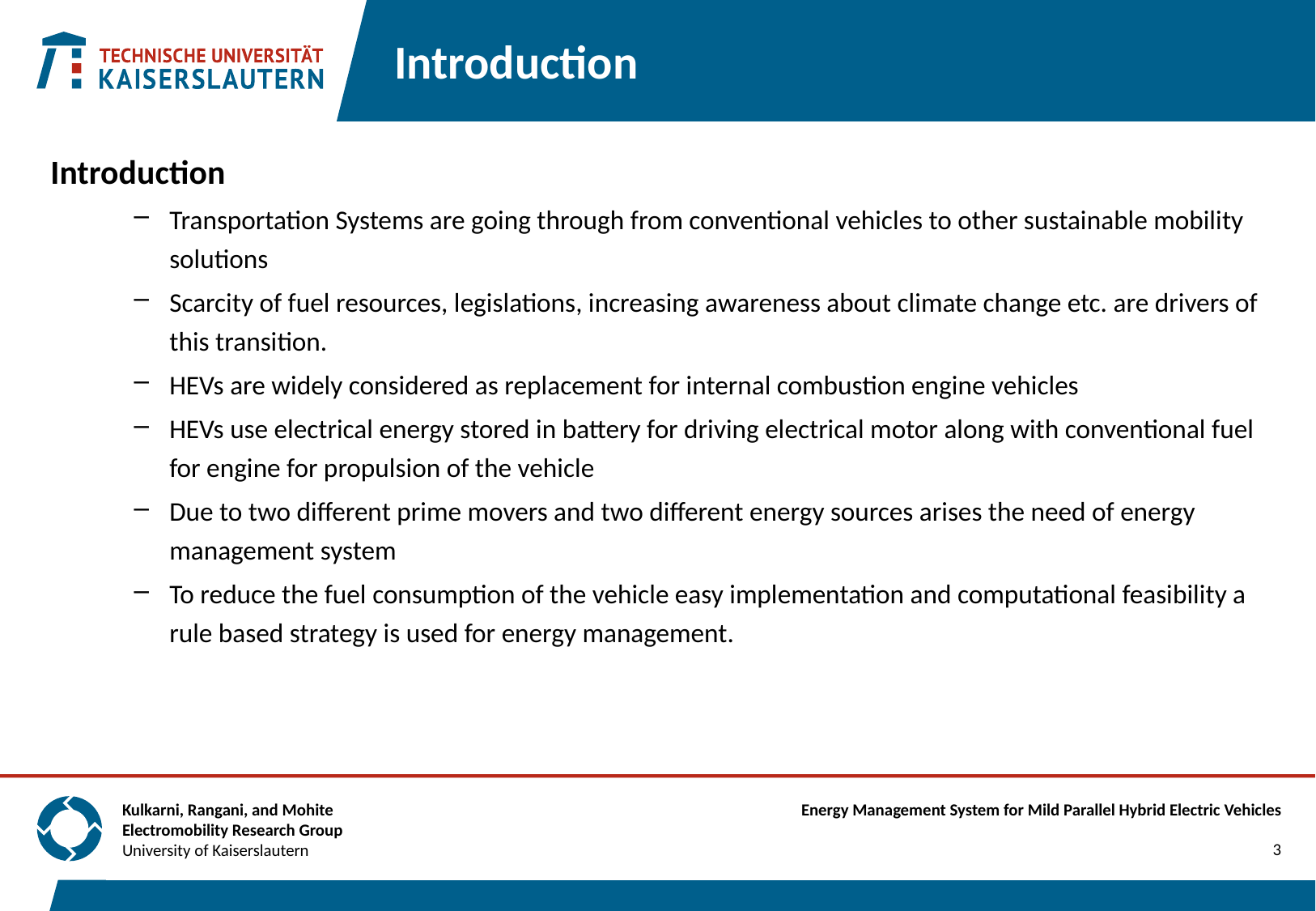

# Introduction
Introduction
Transportation Systems are going through from conventional vehicles to other sustainable mobility solutions
Scarcity of fuel resources, legislations, increasing awareness about climate change etc. are drivers of this transition.
HEVs are widely considered as replacement for internal combustion engine vehicles
HEVs use electrical energy stored in battery for driving electrical motor along with conventional fuel for engine for propulsion of the vehicle
Due to two different prime movers and two different energy sources arises the need of energy management system
To reduce the fuel consumption of the vehicle easy implementation and computational feasibility a rule based strategy is used for energy management.